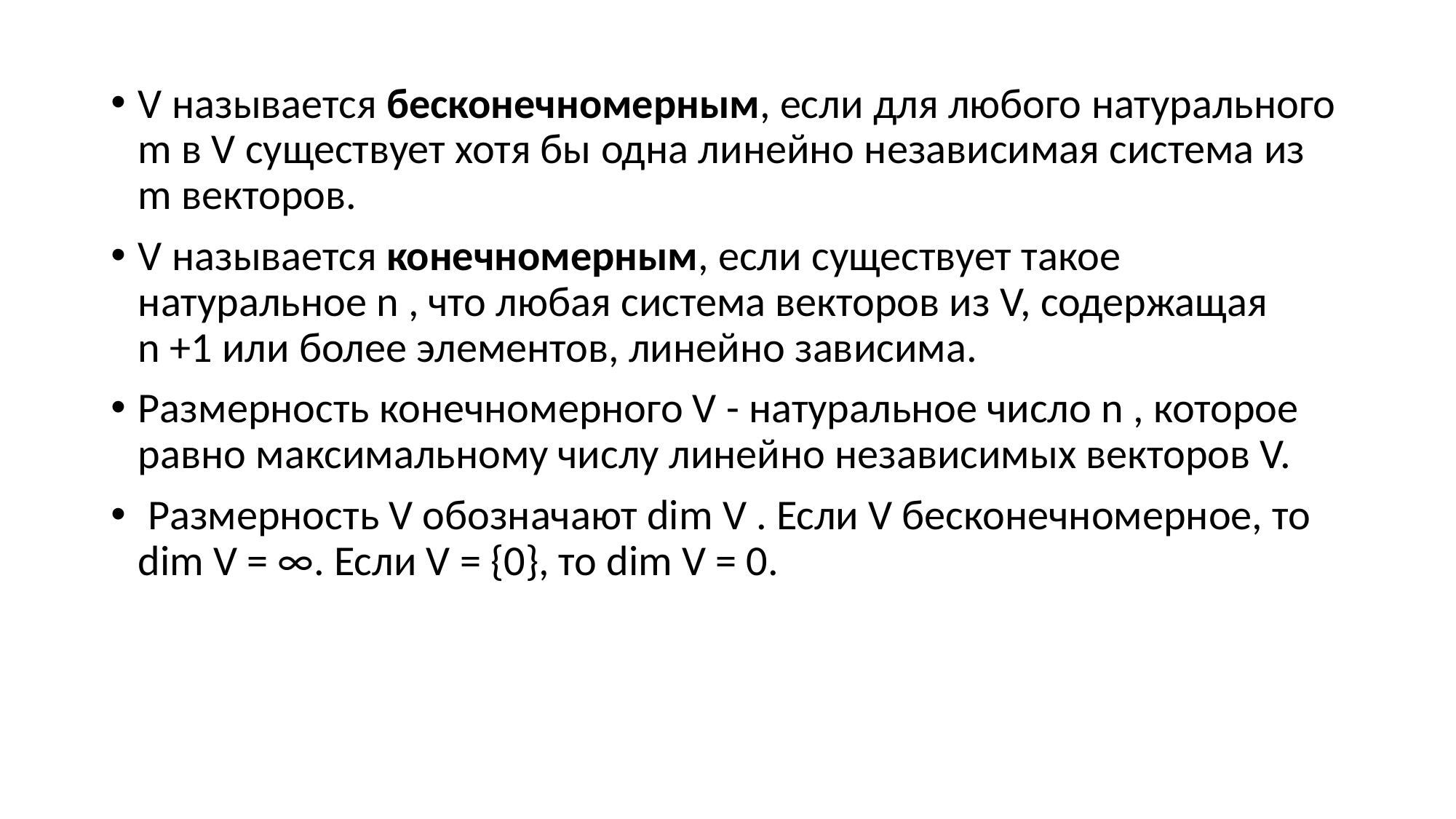

#
V называется бесконечномерным, если для любого натурального m в V существует хотя бы одна линейно независимая система из m векторов.
V называется конечномерным, если существует такое натуральное n , что любая система векторов из V, содержащая      n +1 или более элементов, линейно зависима.
Размерность конечномерного V - натуральное число n , которое равно максимальному числу линейно независимых векторов V.
 Размерность V обозначают dim V . Если V бесконечномерное, то dim V = ∞. Если V = {0}, то dim V = 0.